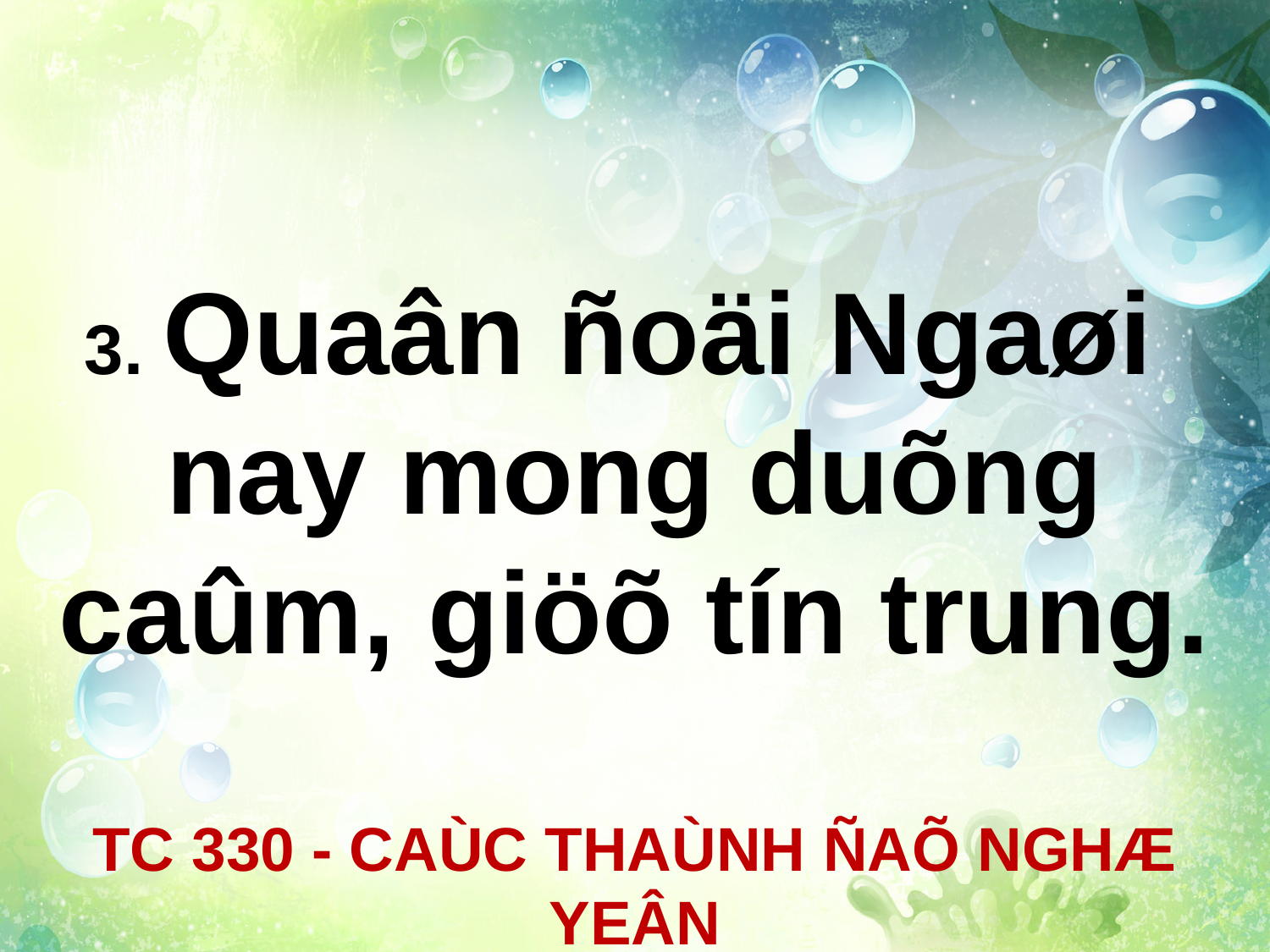

3. Quaân ñoäi Ngaøi
nay mong duõng caûm, giöõ tín trung.
TC 330 - CAÙC THAÙNH ÑAÕ NGHÆ YEÂN